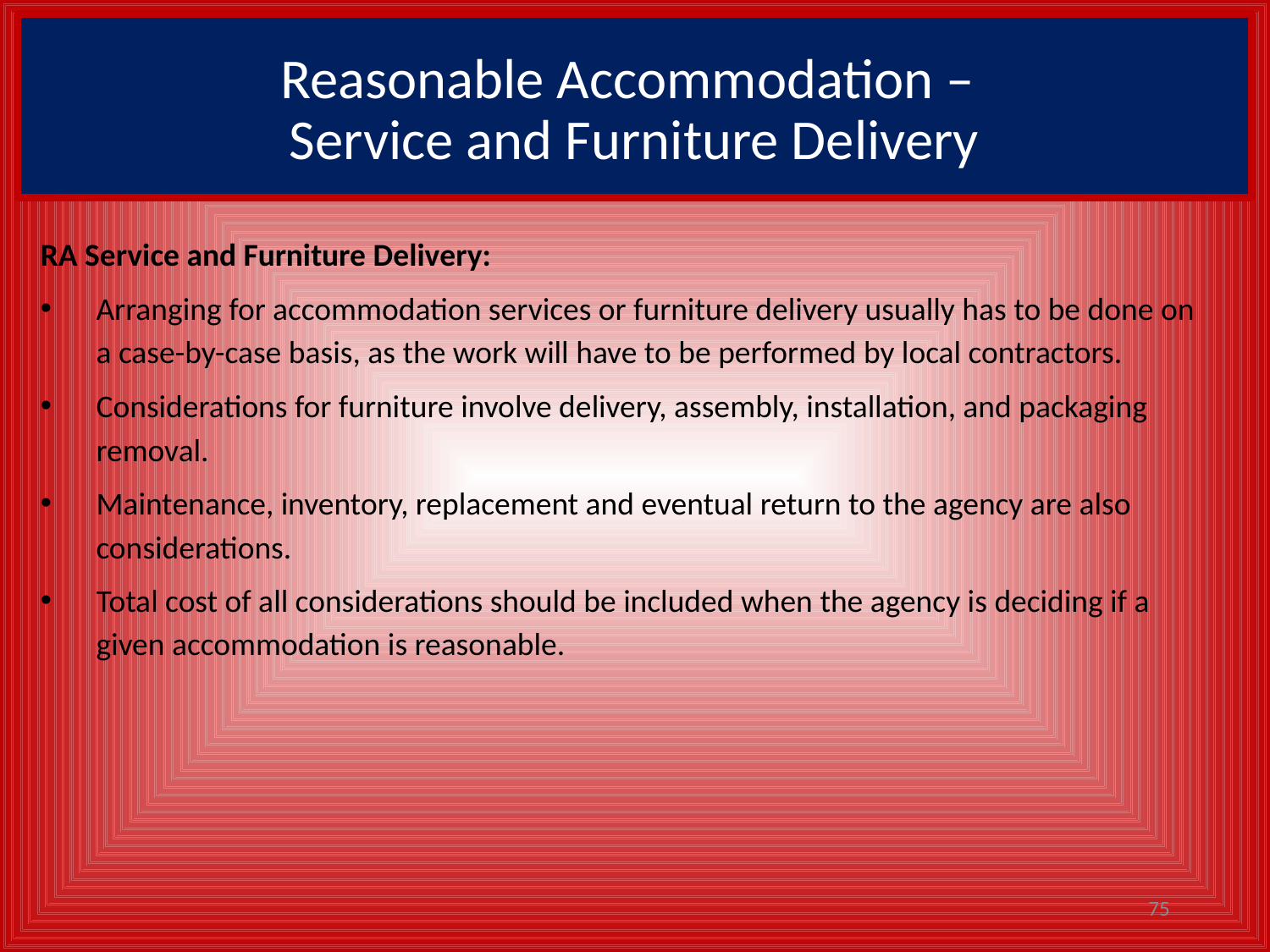

# Reasonable Accommodation – Service and Furniture Delivery
RA Service and Furniture Delivery:
Arranging for accommodation services or furniture delivery usually has to be done on a case-by-case basis, as the work will have to be performed by local contractors.
Considerations for furniture involve delivery, assembly, installation, and packaging removal.
Maintenance, inventory, replacement and eventual return to the agency are also considerations.
Total cost of all considerations should be included when the agency is deciding if a given accommodation is reasonable.
75